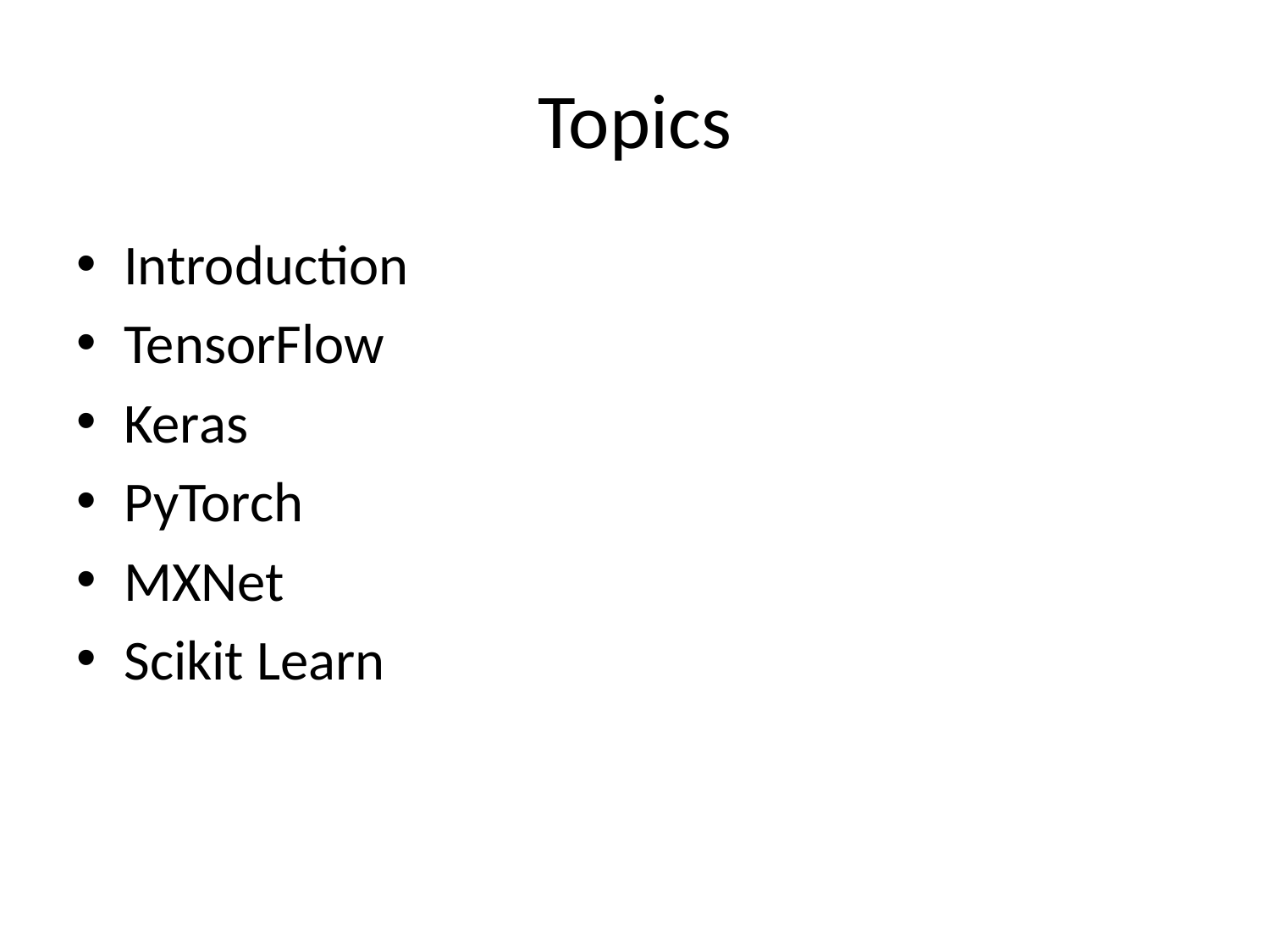

# Topics
Introduction
TensorFlow
Keras
PyTorch
MXNet
Scikit Learn